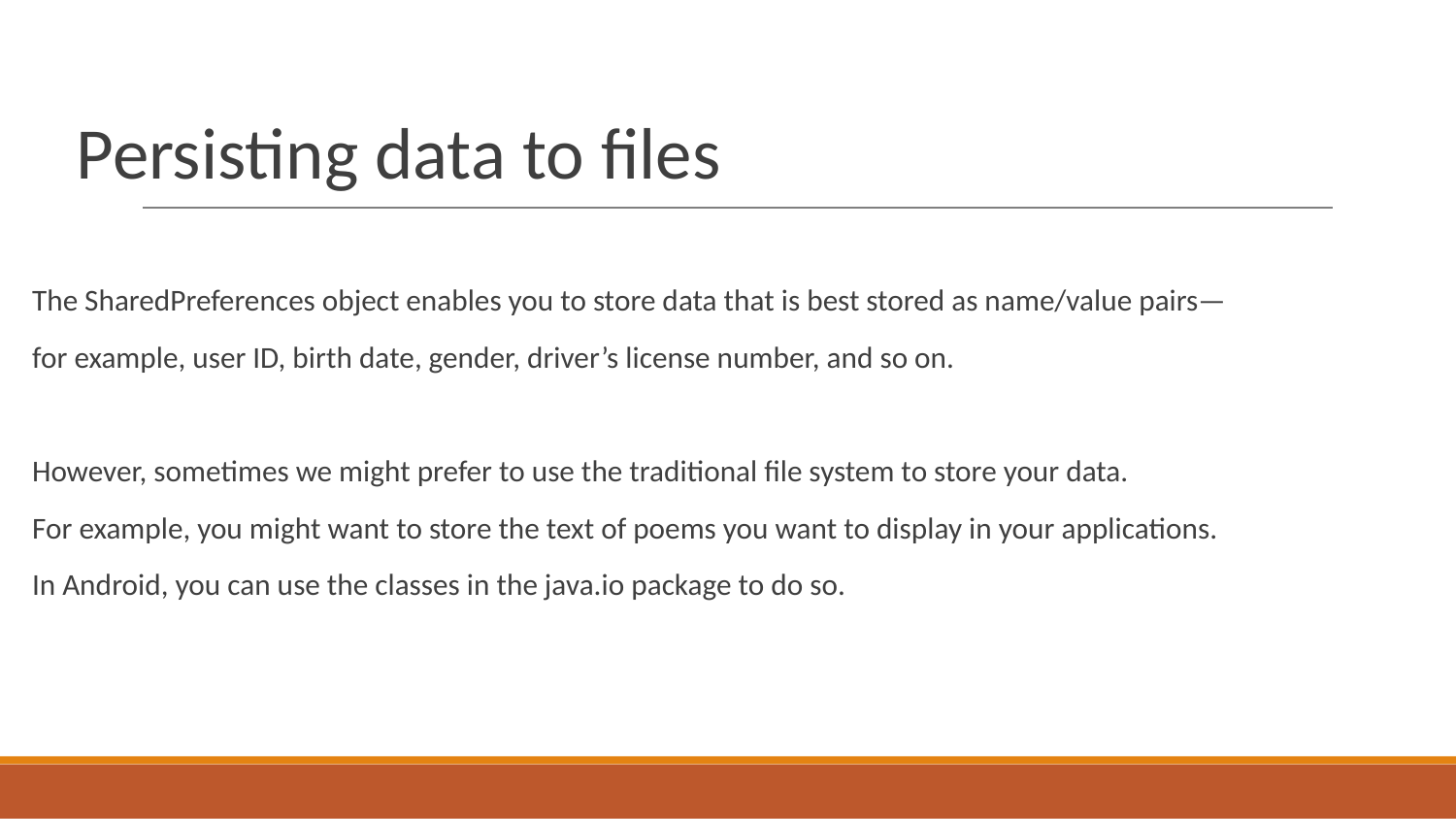

# Persisting data to files
The SharedPreferences object enables you to store data that is best stored as name/value pairs—
for example, user ID, birth date, gender, driver’s license number, and so on.

However, sometimes we might prefer to use the traditional file system to store your data.
For example, you might want to store the text of poems you want to display in your applications.
In Android, you can use the classes in the java.io package to do so.